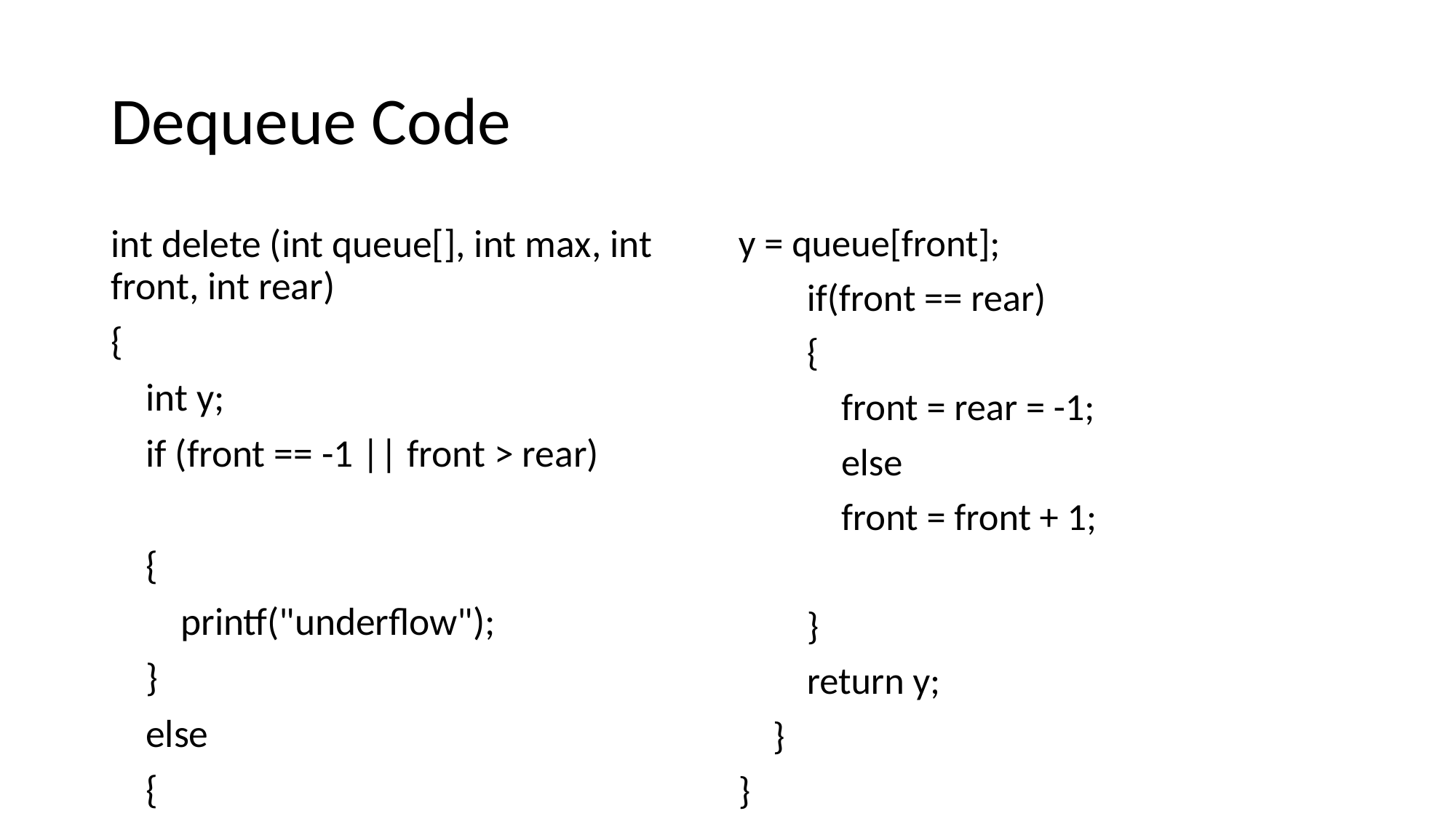

# Dequeue Code
int delete (int queue[], int max, int front, int rear)
{
    int y;
    if (front == -1 || front > rear)

    {
        printf("underflow");
    }
    else
    {

y = queue[front];
        if(front == rear)
        {
            front = rear = -1;
            else
            front = front + 1;

        }
        return y;
    }
}